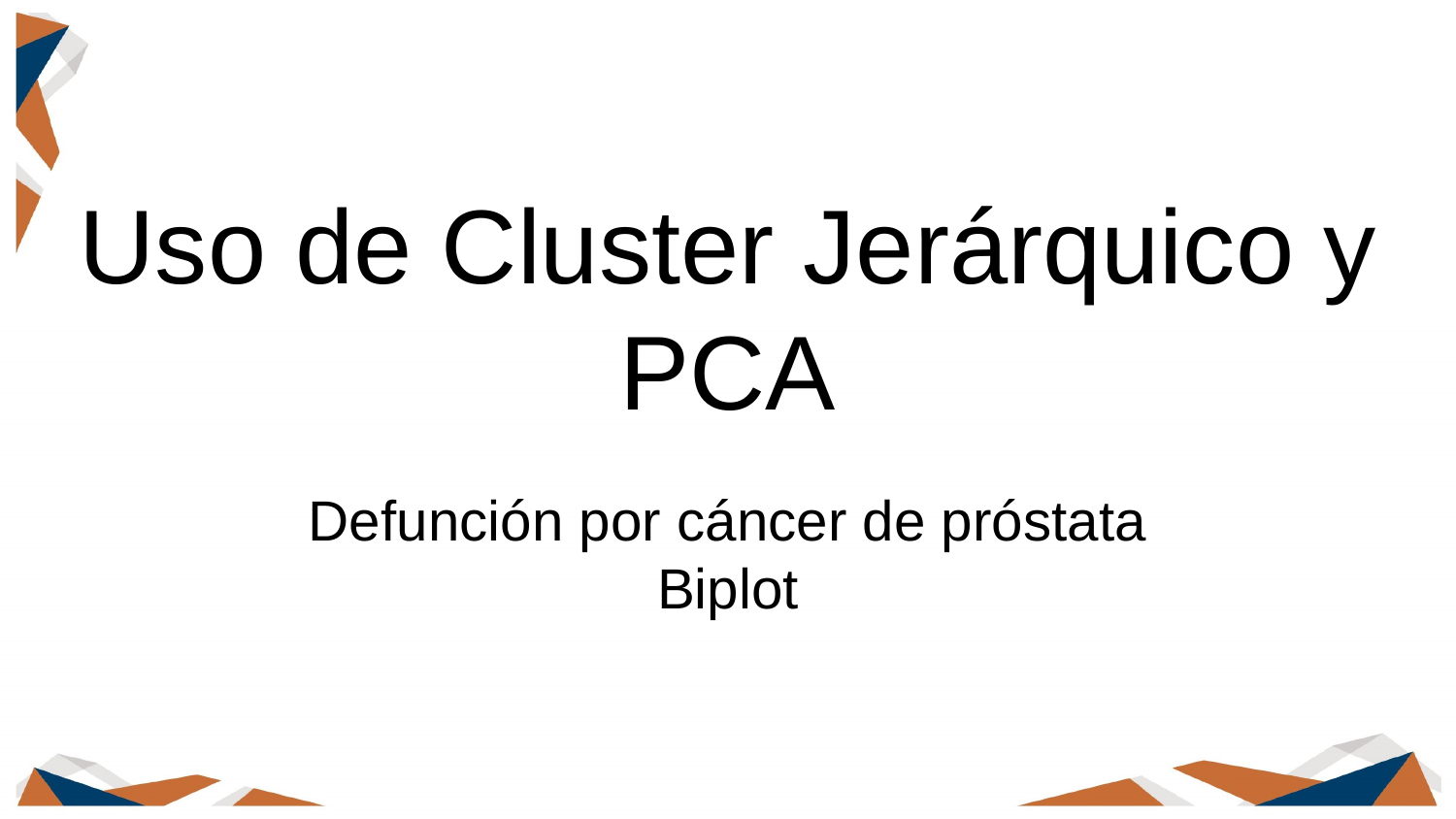

# Uso de Cluster Jerárquico y PCA
Defunción por cáncer de próstata
Biplot